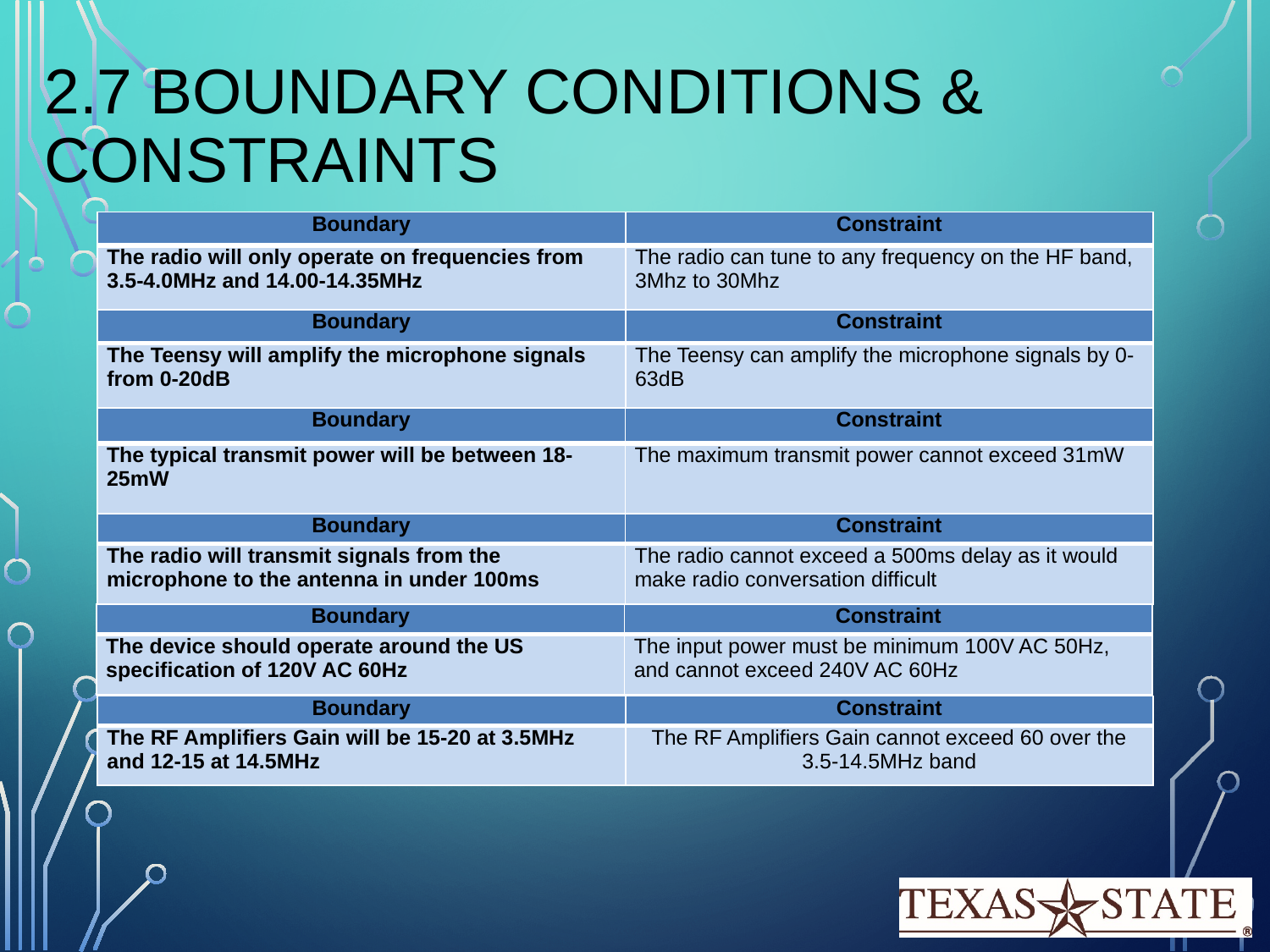

# 2.7 Boundary Conditions & Constraints
| Boundary | Constraint |
| --- | --- |
| The radio will only operate on frequencies from 3.5-4.0MHz and 14.00-14.35MHz | The radio can tune to any frequency on the HF band, 3Mhz to 30Mhz |
| Boundary | Constraint |
| --- | --- |
| The Teensy will amplify the microphone signals from 0-20dB | The Teensy can amplify the microphone signals by 0-63dB |

| Boundary | Constraint |
| --- | --- |
| The typical transmit power will be between 18-25mW | The maximum transmit power cannot exceed 31mW |
| Boundary | Constraint |
| --- | --- |
| The radio will transmit signals from the microphone to the antenna in under 100ms | The radio cannot exceed a 500ms delay as it would make radio conversation difficult |
| Boundary | Constraint |
| --- | --- |
| The device should operate around the US specification of 120V AC 60Hz | The input power must be minimum 100V AC 50Hz, and cannot exceed 240V AC 60Hz |
| Boundary | Constraint |
| --- | --- |
| The RF Amplifiers Gain will be 15-20 at 3.5MHz and 12-15 at 14.5MHz | The RF Amplifiers Gain cannot exceed 60 over the 3.5-14.5MHz band |